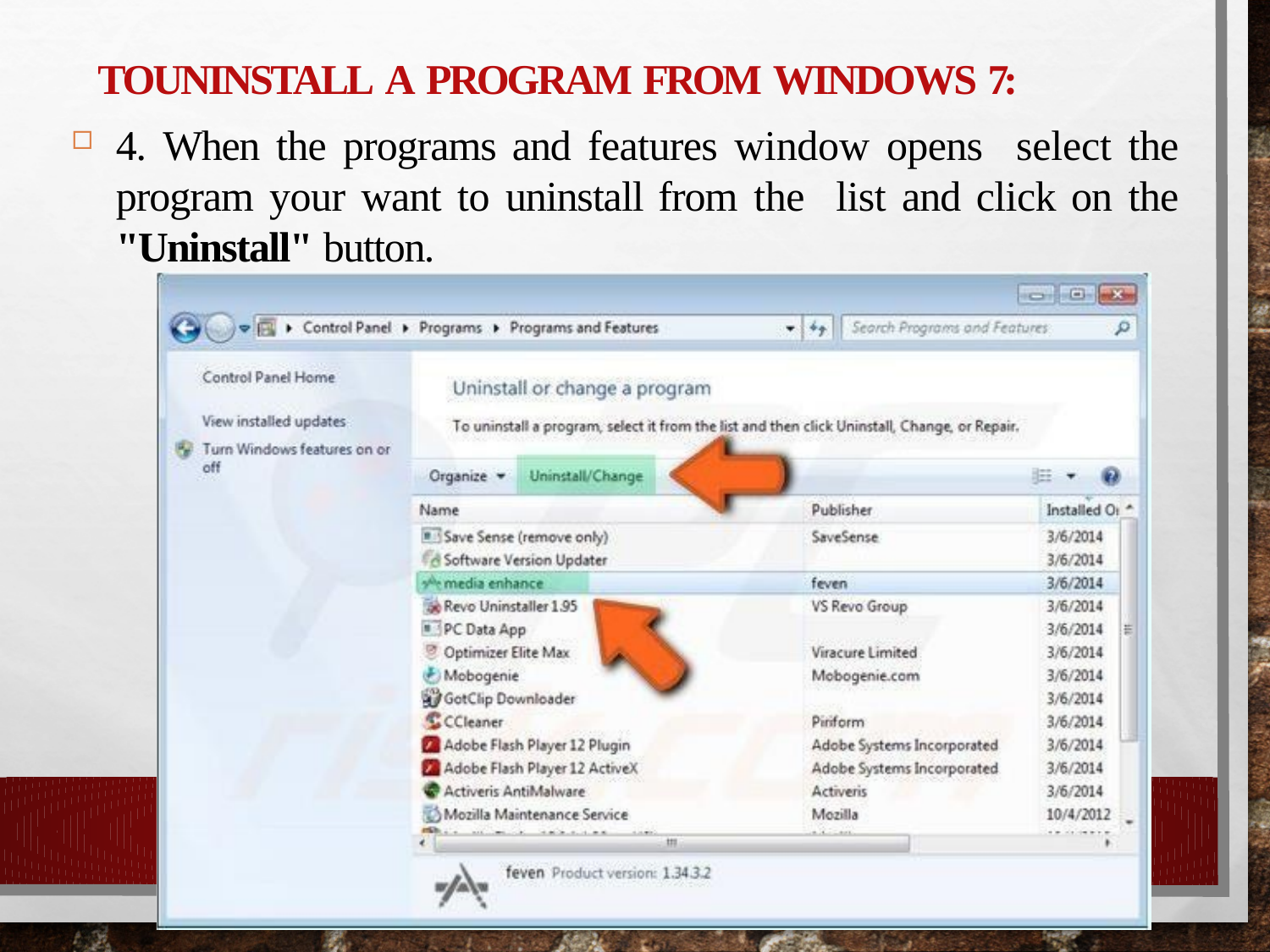

# Touninstall a program from Windows 7:
4. When the programs and features window opens  select the program your want to uninstall from the  list and click on the "Uninstall" button.